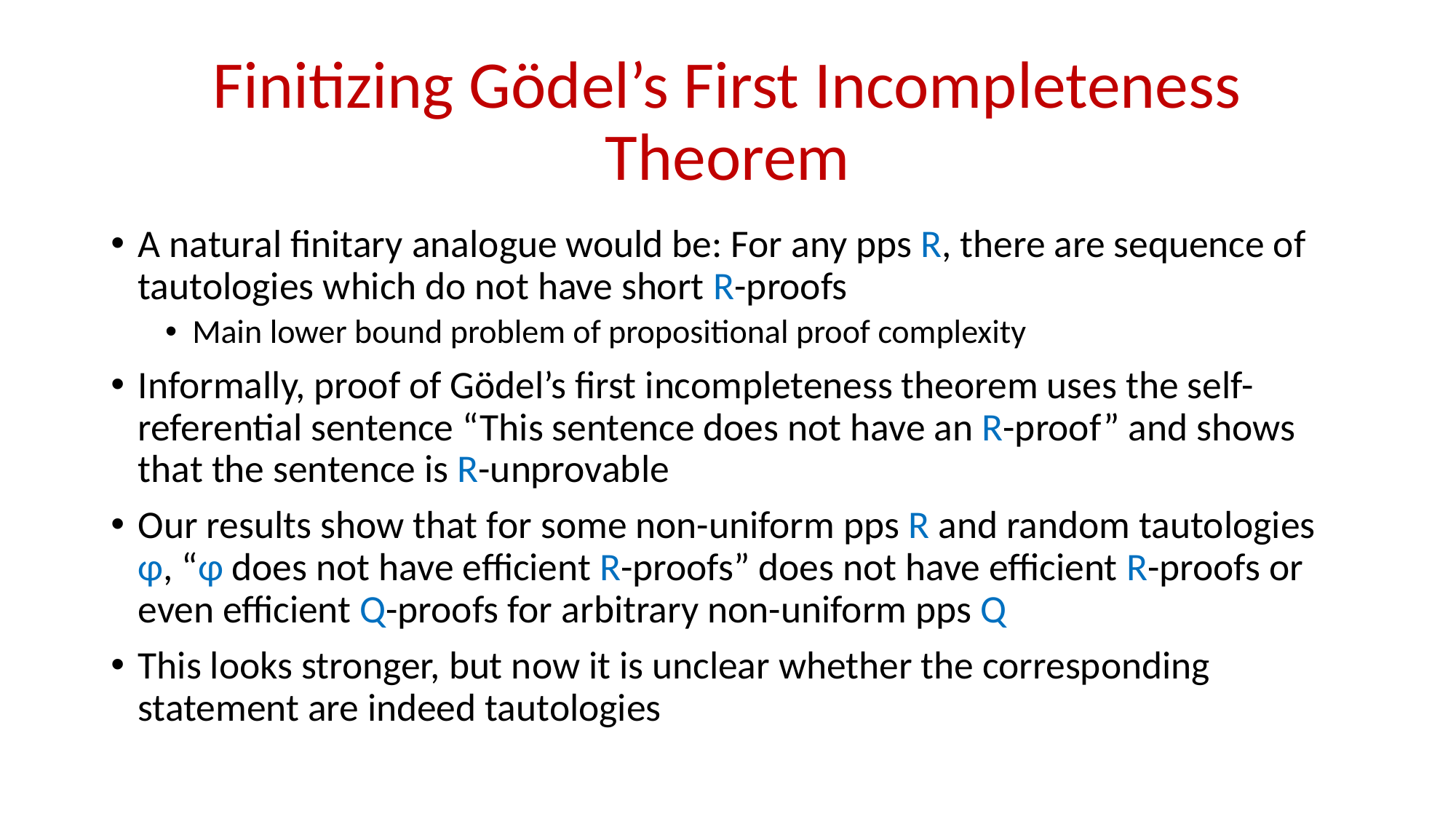

# Finitizing Gödel’s First Incompleteness Theorem
A natural finitary analogue would be: For any pps R, there are sequence of tautologies which do not have short R-proofs
Main lower bound problem of propositional proof complexity
Informally, proof of Gödel’s first incompleteness theorem uses the self-referential sentence “This sentence does not have an R-proof” and shows that the sentence is R-unprovable
Our results show that for some non-uniform pps R and random tautologies φ, “φ does not have efficient R-proofs” does not have efficient R-proofs or even efficient Q-proofs for arbitrary non-uniform pps Q
This looks stronger, but now it is unclear whether the corresponding statement are indeed tautologies